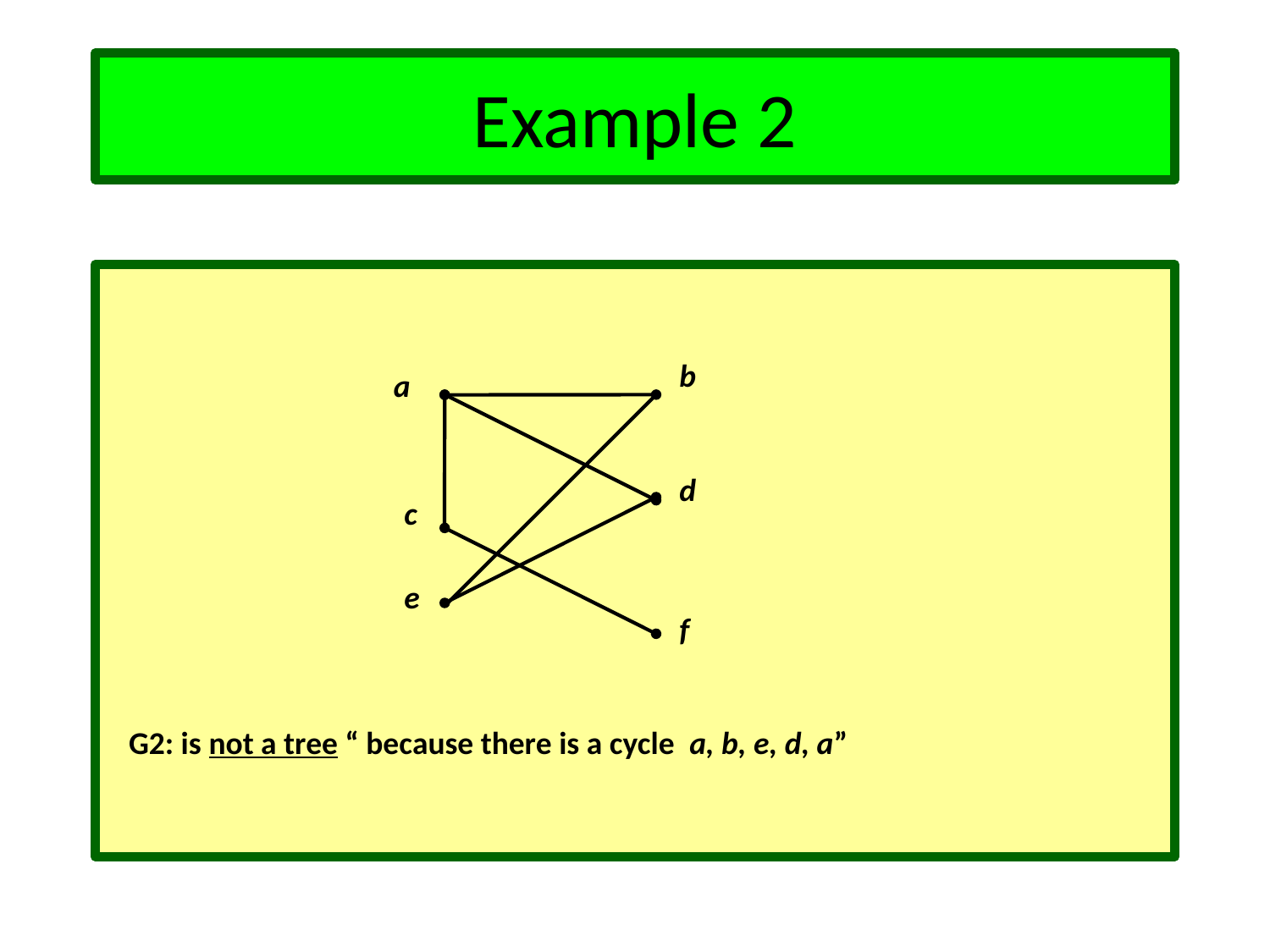

# Example 2

b
a

d
c

e
f
G2: is not a tree “ because there is a cycle  a, b, e, d, a”